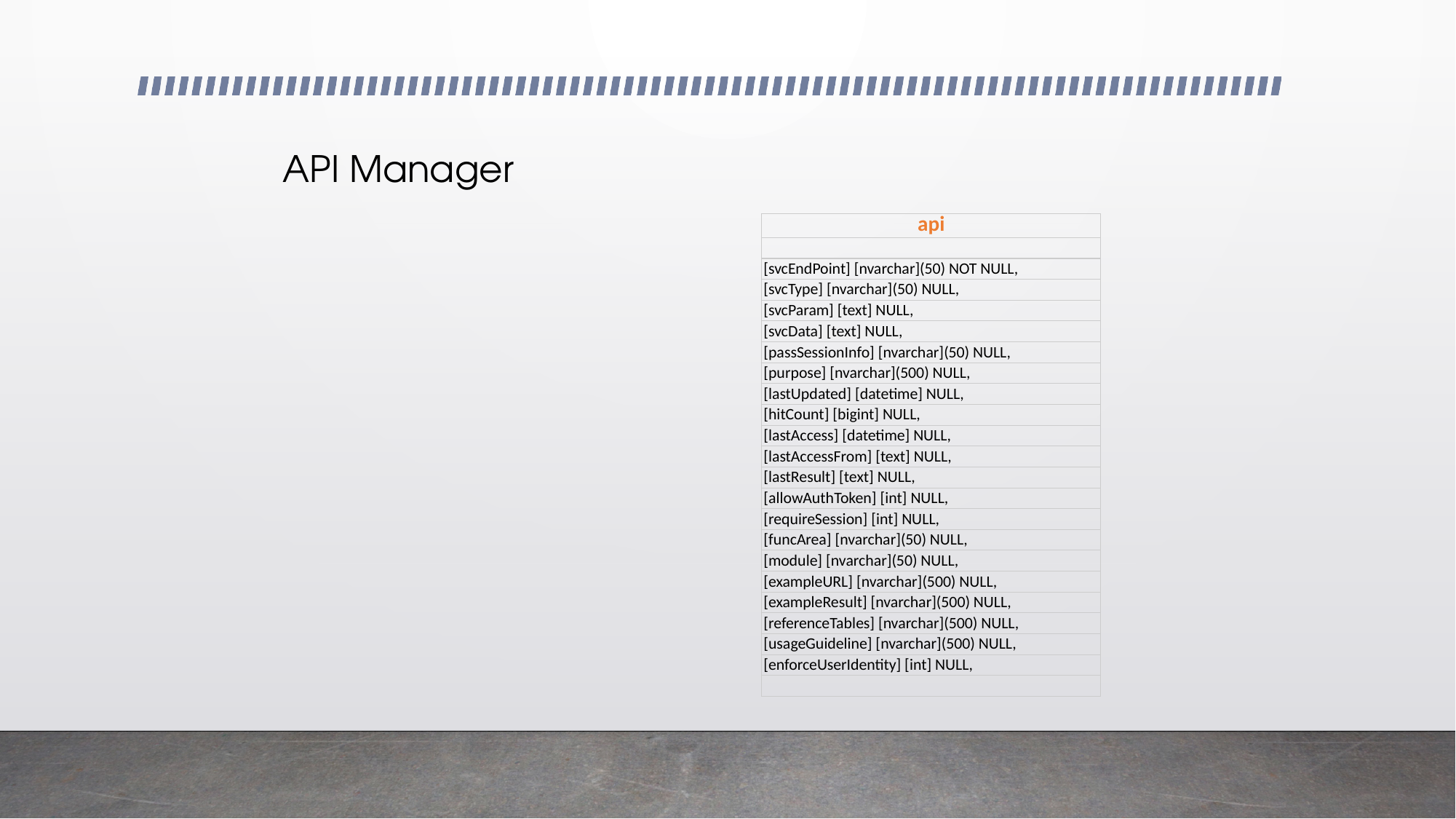

# API Manager

| api |
| --- |
|  |
| [svcEndPoint] [nvarchar](50) NOT NULL, |
| [svcType] [nvarchar](50) NULL, |
| [svcParam] [text] NULL, |
| [svcData] [text] NULL, |
| [passSessionInfo] [nvarchar](50) NULL, |
| [purpose] [nvarchar](500) NULL, |
| [lastUpdated] [datetime] NULL, |
| [hitCount] [bigint] NULL, |
| [lastAccess] [datetime] NULL, |
| [lastAccessFrom] [text] NULL, |
| [lastResult] [text] NULL, |
| [allowAuthToken] [int] NULL, |
| [requireSession] [int] NULL, |
| [funcArea] [nvarchar](50) NULL, |
| [module] [nvarchar](50) NULL, |
| [exampleURL] [nvarchar](500) NULL, |
| [exampleResult] [nvarchar](500) NULL, |
| [referenceTables] [nvarchar](500) NULL, |
| [usageGuideline] [nvarchar](500) NULL, |
| [enforceUserIdentity] [int] NULL, |
|  |